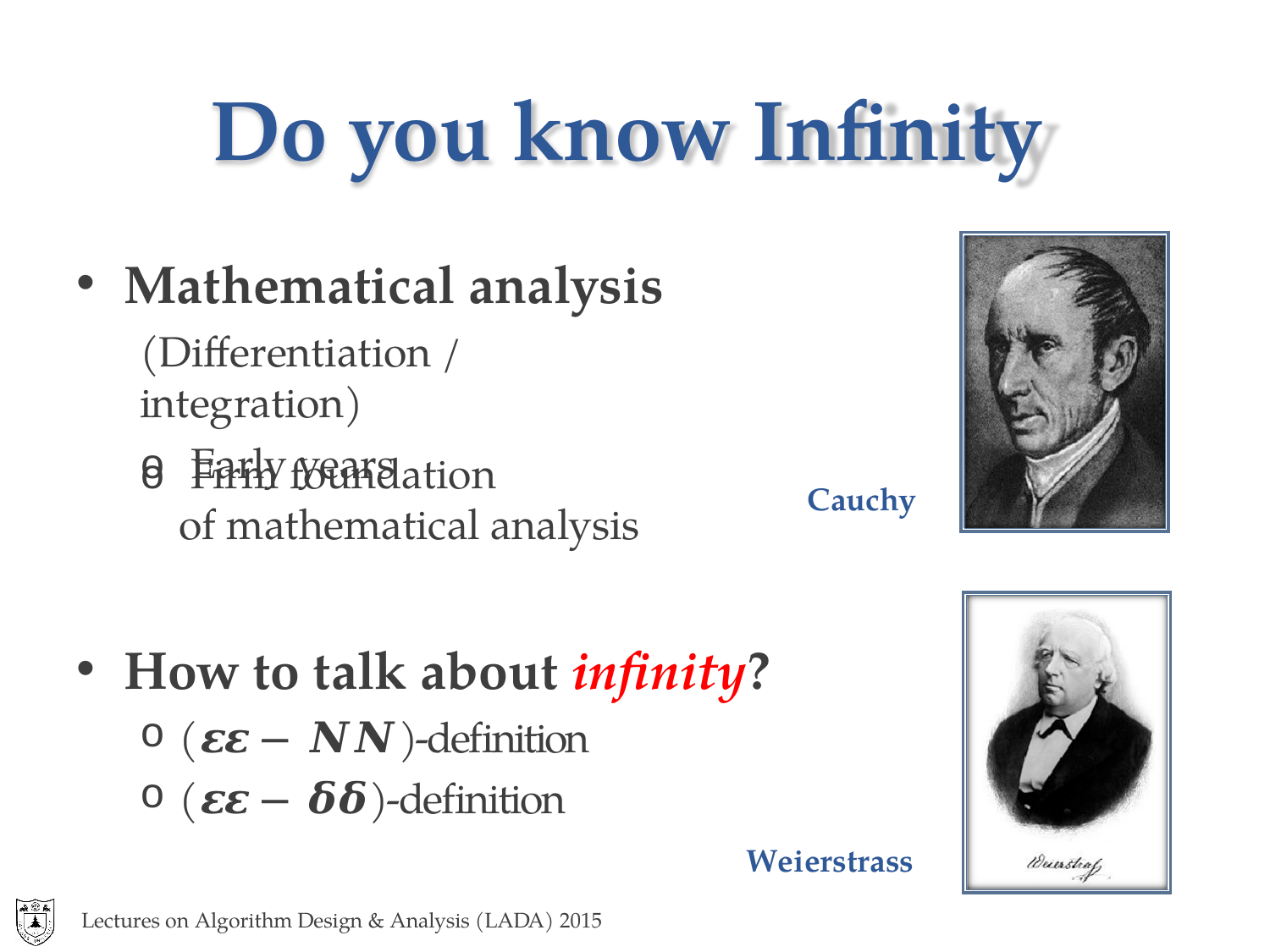

# Do you know Infinity

Mathematical analysis
(Differentiation / integration)
o Early years

o Firm foundation
of mathematical analysis
Cauchy

How to talk about infinity?
(𝜺𝜺 − 𝑵𝑵)-definition
(𝜺𝜺 − 𝜹𝜹)-definition
Weierstrass

Lectures on Algorithm Design & Analysis (LADA) 2015